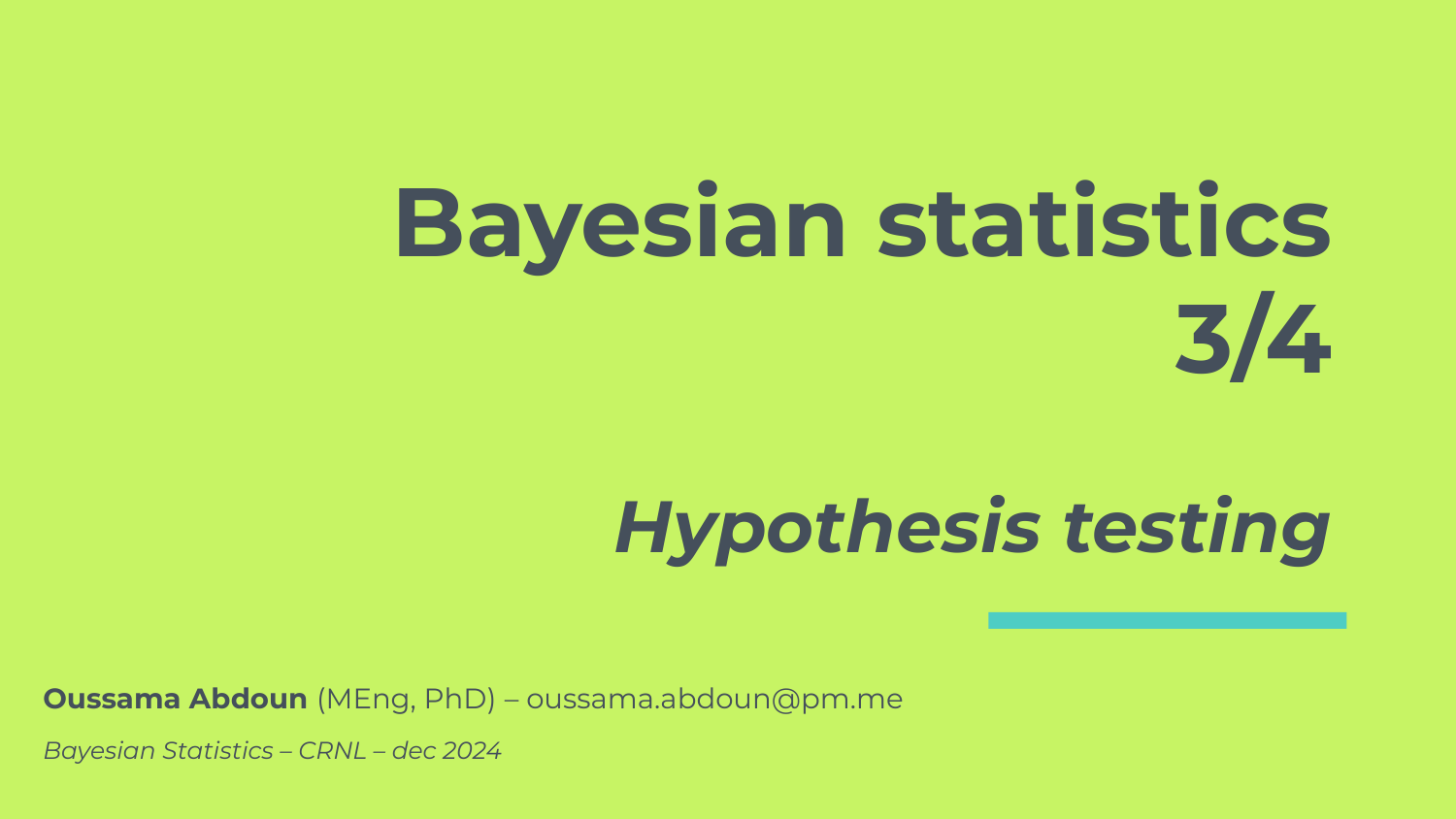

# Bayesian statistics 3/4 Hypothesis testing
Oussama Abdoun (MEng, PhD) – oussama.abdoun@pm.me
Bayesian Statistics – CRNL – dec 2024